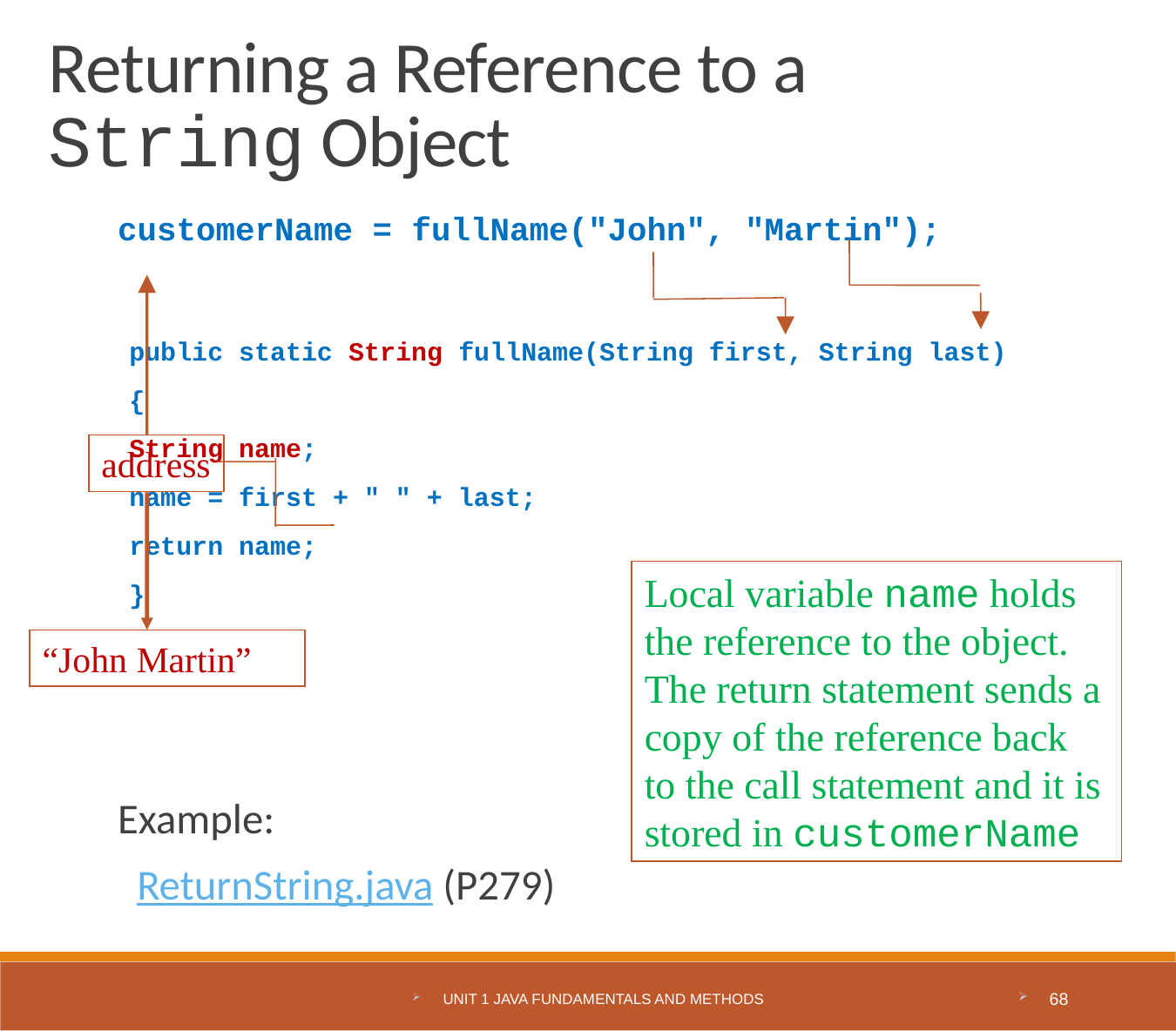

Returning a Reference to a String Object
customerName = fullName("John", "Martin");

	public static String fullName(String first, String last)
		{
			String name;
			name = first + " " + last;
			return name;
		}

Example:
  ReturnString.java (P279)

address

Local variable name holds the reference to the object.  The return statement sends a copy of the reference back to the call statement and it is stored in customerName
“John Martin”
Unit 1 Java Fundamentals and Methods
68